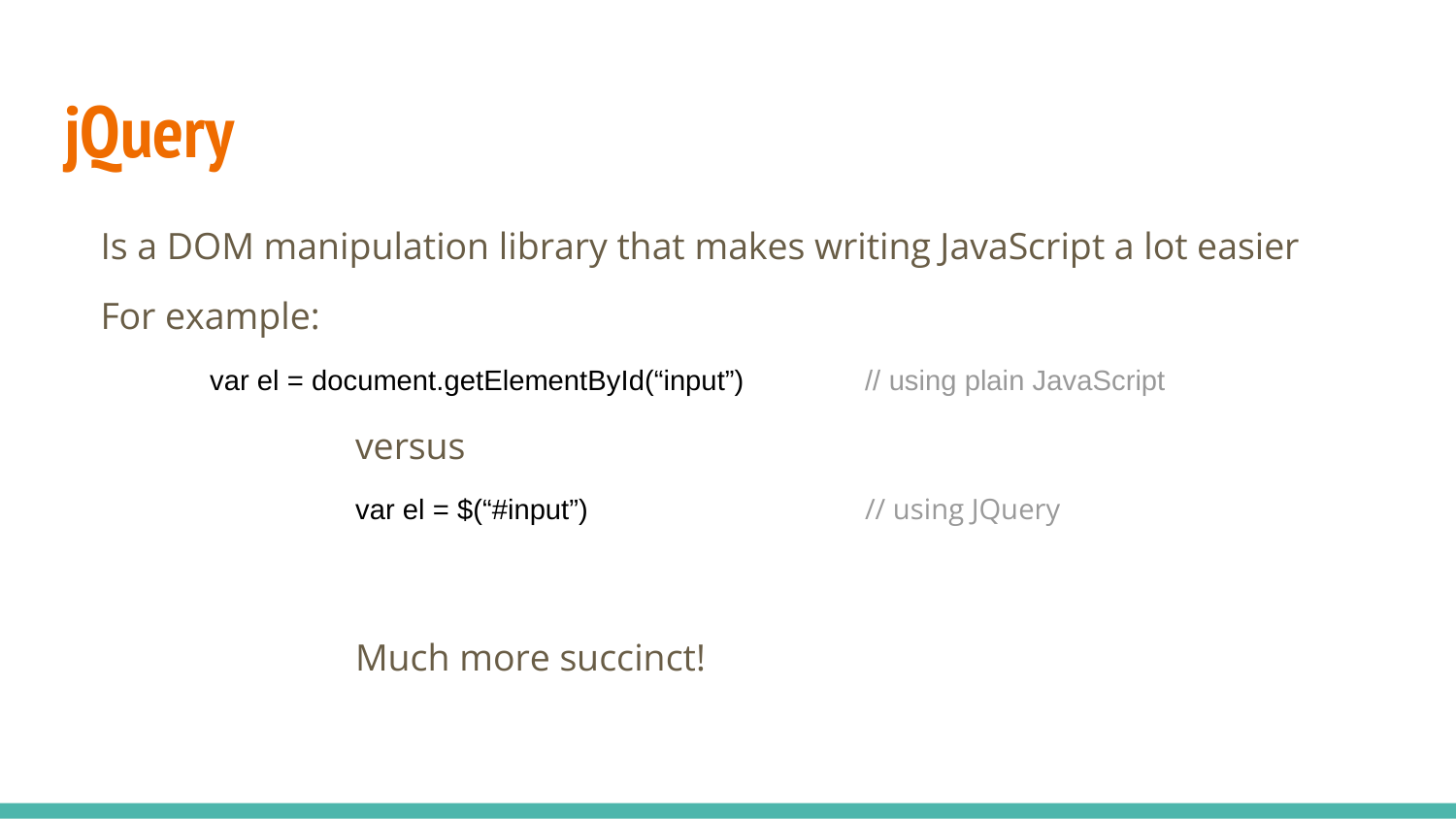

# jQuery
Is a DOM manipulation library that makes writing JavaScript a lot easier
For example:
var el = document.getElementById(“input”)	// using plain JavaScript
versus
var el = $(“#input”)		// using JQuery

Much more succinct!